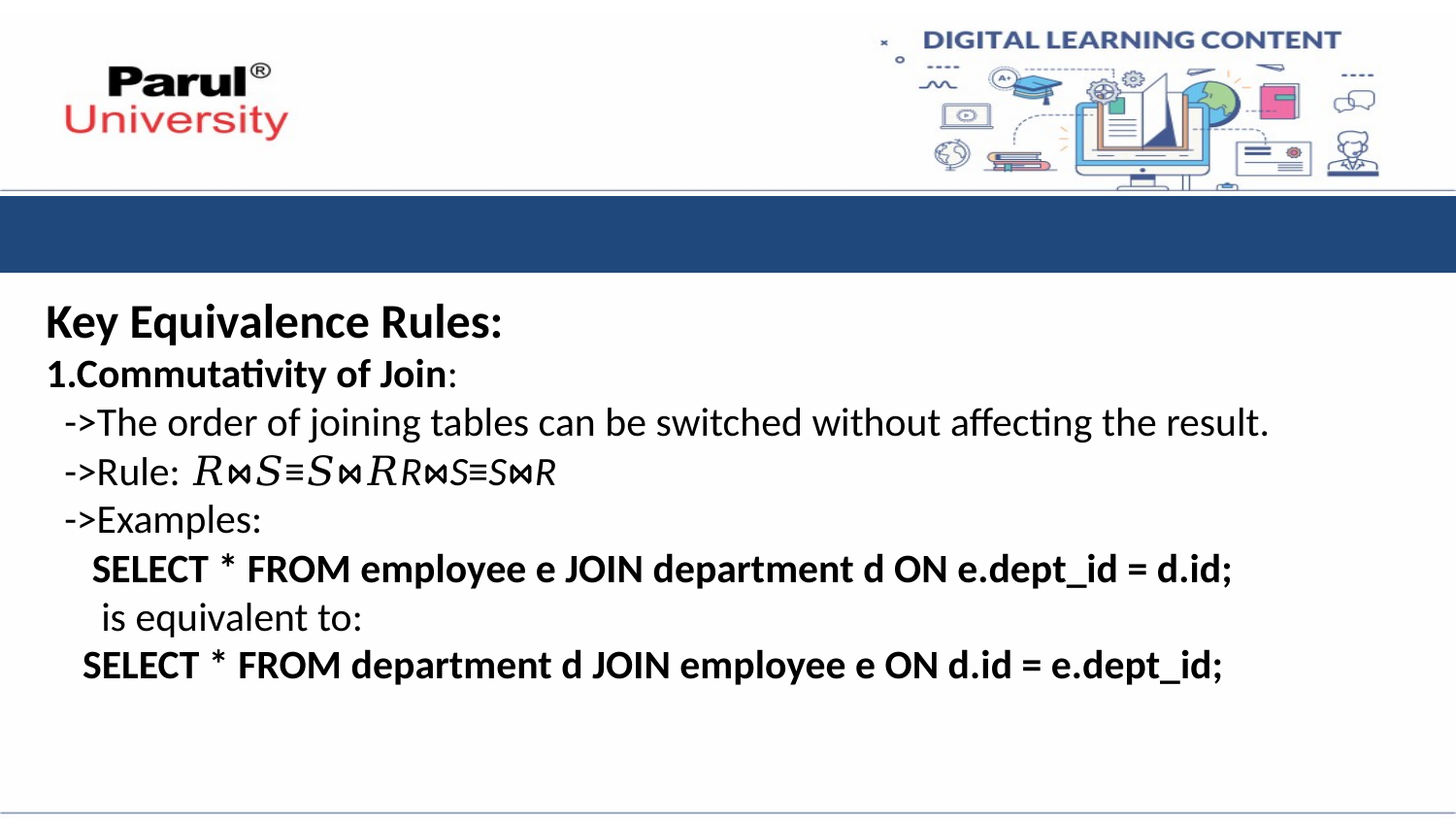

Key Equivalence Rules:
1.Commutativity of Join:
  ->The order of joining tables can be switched without affecting the result.
  ->Rule: 𝑅⋈𝑆≡𝑆⋈𝑅R⋈S≡S⋈R
  ->Examples:
     SELECT * FROM employee e JOIN department d ON e.dept_id = d.id;
      is equivalent to:
    SELECT * FROM department d JOIN employee e ON d.id = e.dept_id;